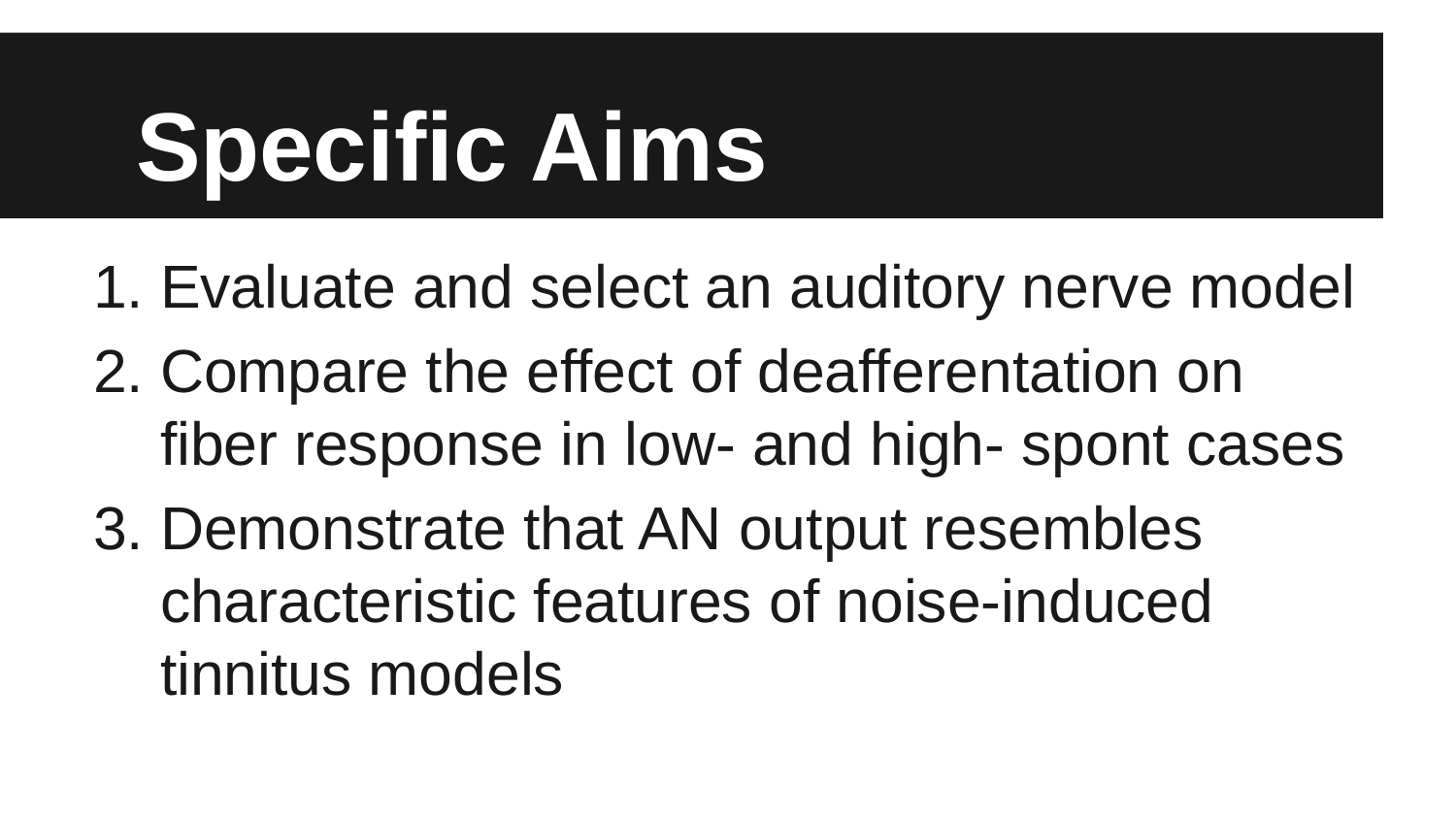

# Specific Aims
Evaluate and select an auditory nerve model
Compare the effect of deafferentation on fiber response in low- and high- spont cases
Demonstrate that AN output resembles characteristic features of noise-induced tinnitus models